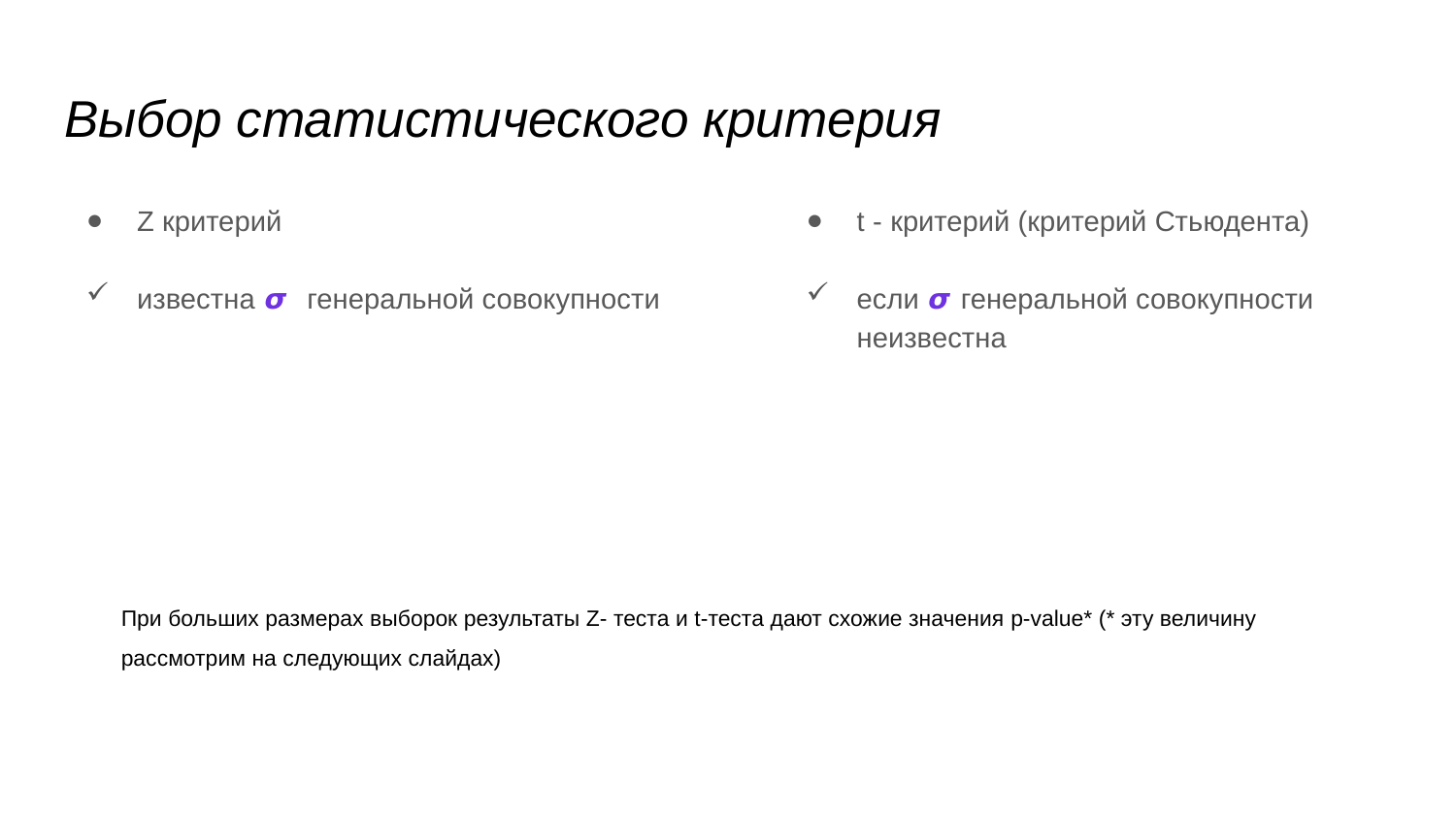

# Выбор статистического критерия
Z критерий

известна 𝞼  генеральной совокупности

t - критерий (критерий Стьюдента)

если 𝞼 генеральной совокупности  неизвестна

При больших размерах выборок результаты Z- теста и t-теста дают схожие значения p-value* (* эту величину рассмотрим на следующих слайдах)